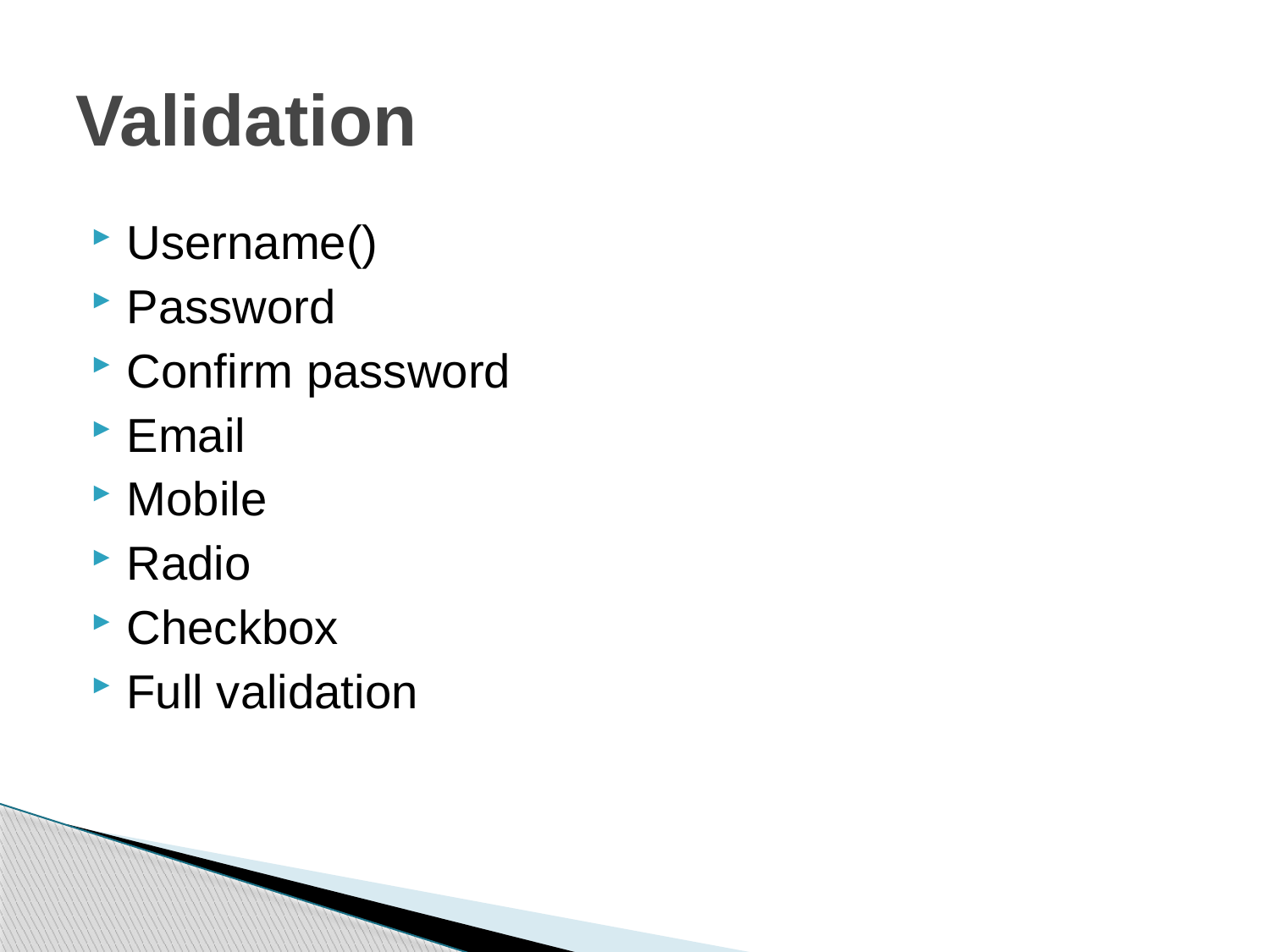

# Validation
Username()
Password
Confirm password
Email
Mobile
Radio
Checkbox
Full validation